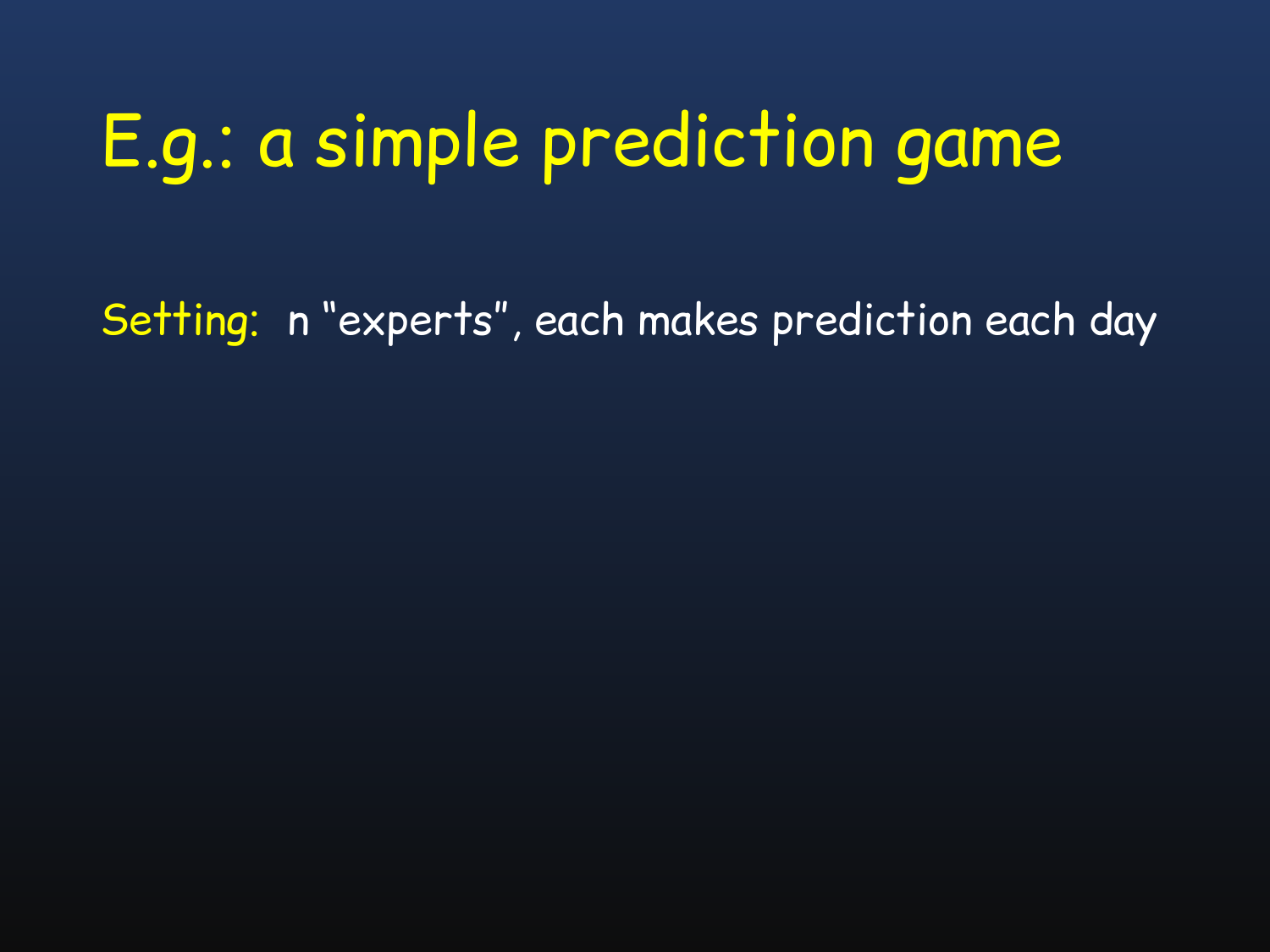

# E.g.: a simple prediction game
Setting:  n “experts”, each makes prediction each day